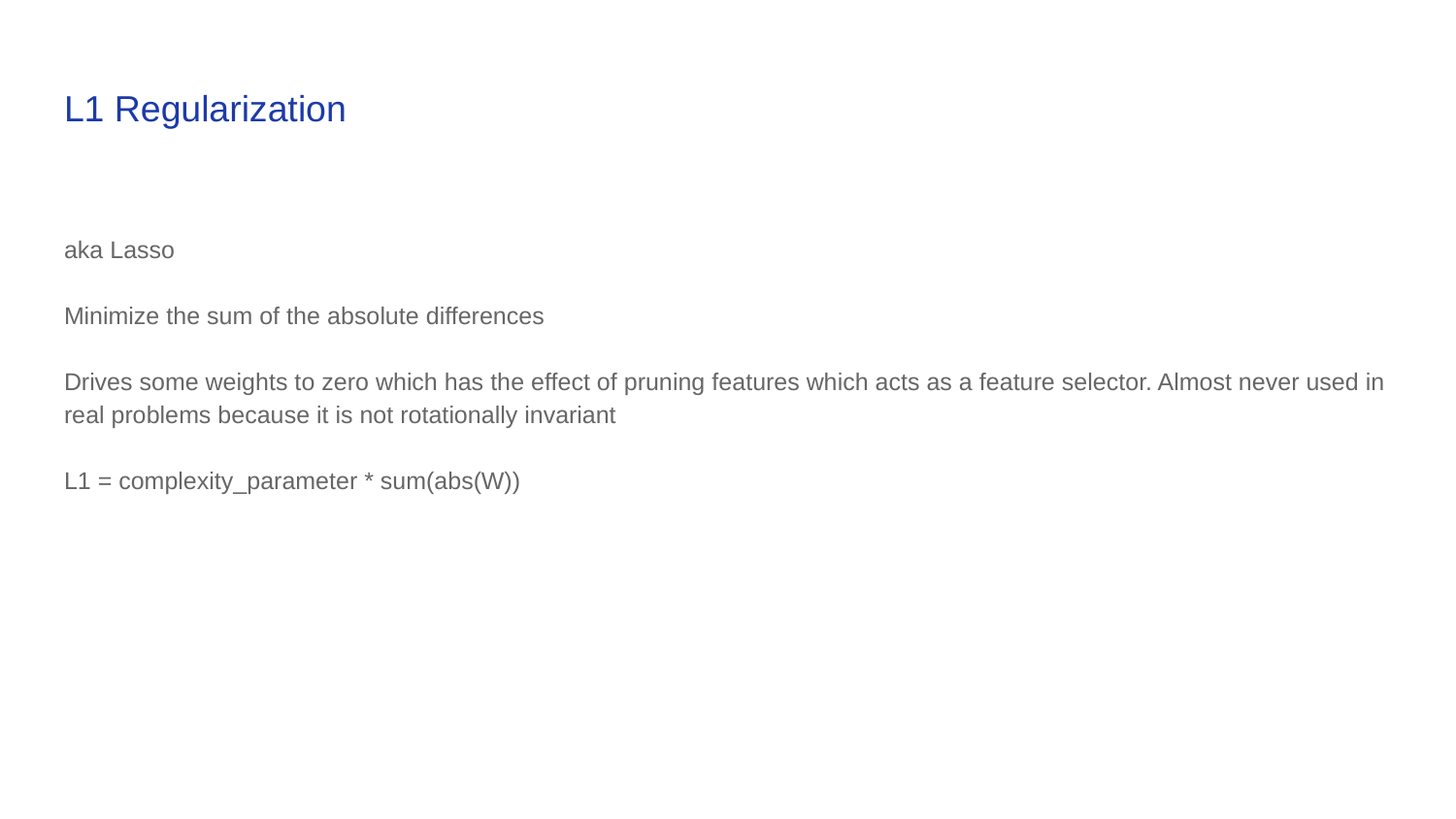

# L1 Regularization

aka Lasso
Minimize the sum of the absolute differences
Drives some weights to zero which has the effect of pruning features which acts as a feature selector. Almost never used in real problems because it is not rotationally invariant
L1 = complexity_parameter * sum(abs(W))